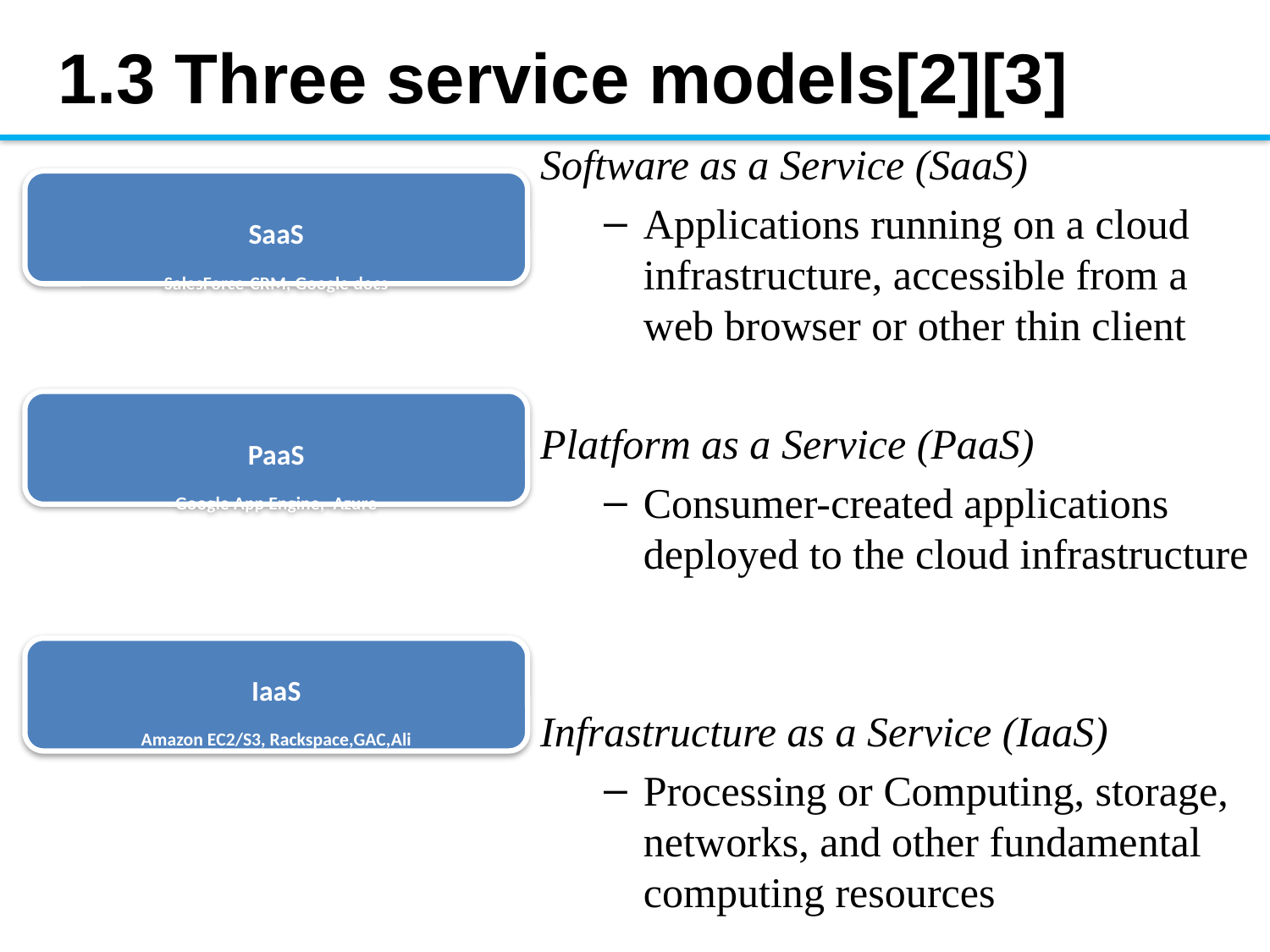

# 1.3 Three service models[2][3]
Software as a Service (SaaS)
Applications running on a cloud infrastructure, accessible from a web browser or other thin client

Platform as a Service (PaaS)
Consumer-created applications deployed to the cloud infrastructure

Infrastructure as a Service (IaaS)
Processing or Computing, storage, networks, and other fundamental computing resources

SaaS
SalesForce-CRM, Google docs
PaaS
Google App Engine,  Azure
IaaS
Amazon EC2/S3, Rackspace,GAC,Ali